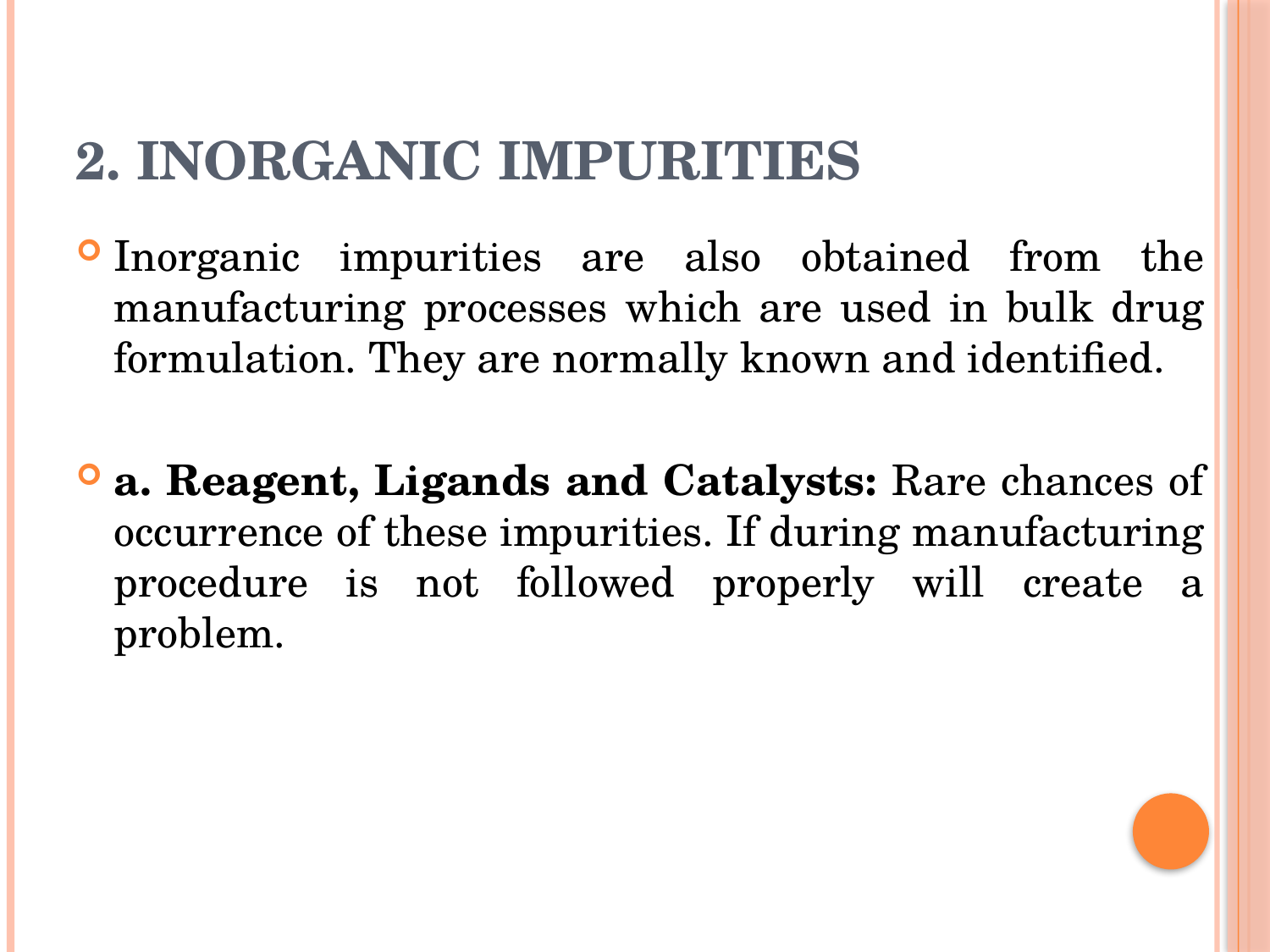

# 2. INORGANIC IMPURITIES
Inorganic impurities are also obtained from the manufacturing processes which are used in bulk drug formulation. They are normally known and identified.

a. Reagent, Ligands and Catalysts: Rare chances of occurrence of these impurities. If during manufacturing procedure is not followed properly will create a problem.